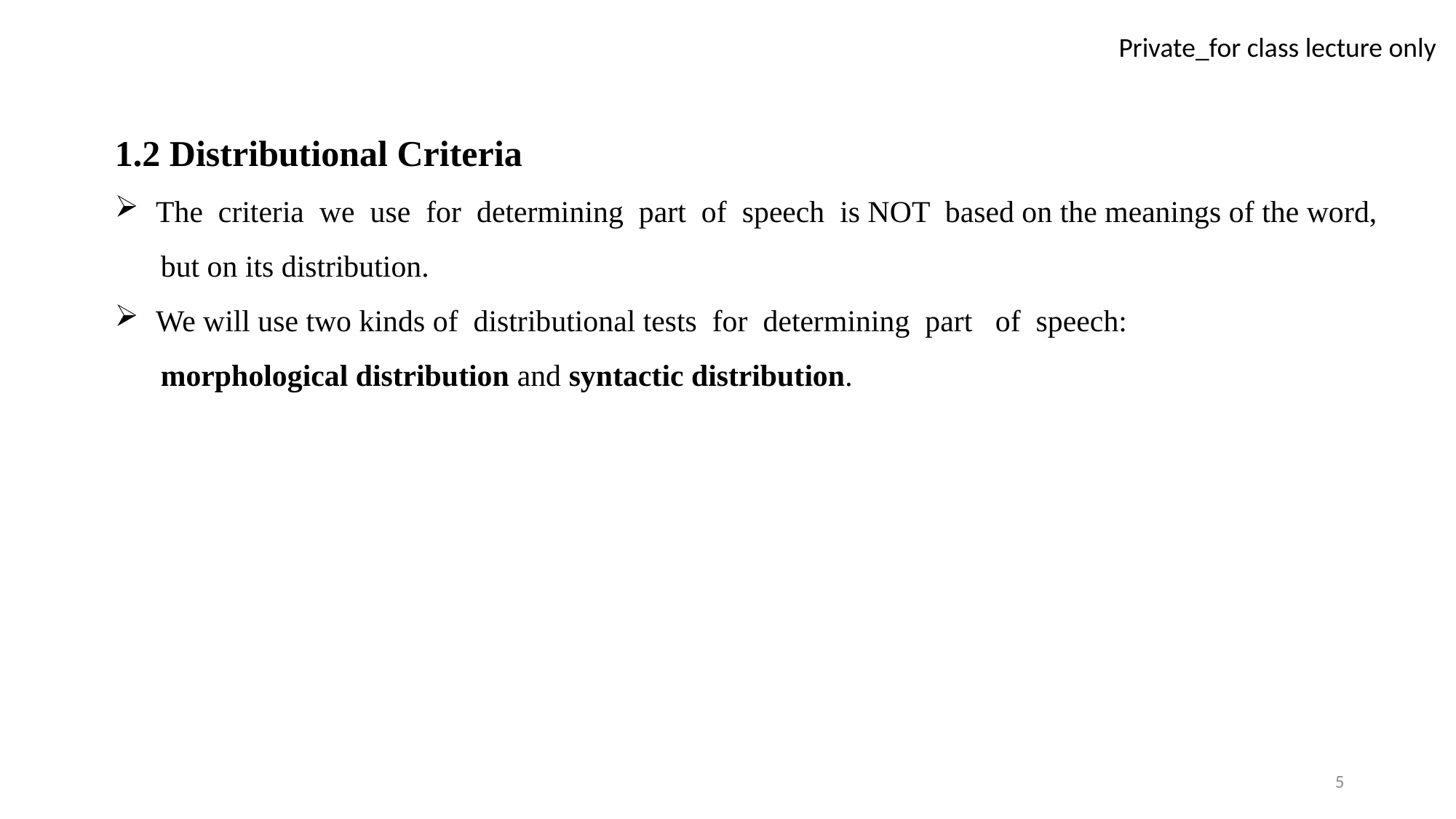

1.2 Distributional Criteria
The  criteria  we  use  for  determining  part  of  speech  is NOT  based on the meanings of the word,
      but on its distribution.
We will use two kinds of  distributional tests  for  determining  part   of  speech:
      morphological distribution and syntactic distribution.

5